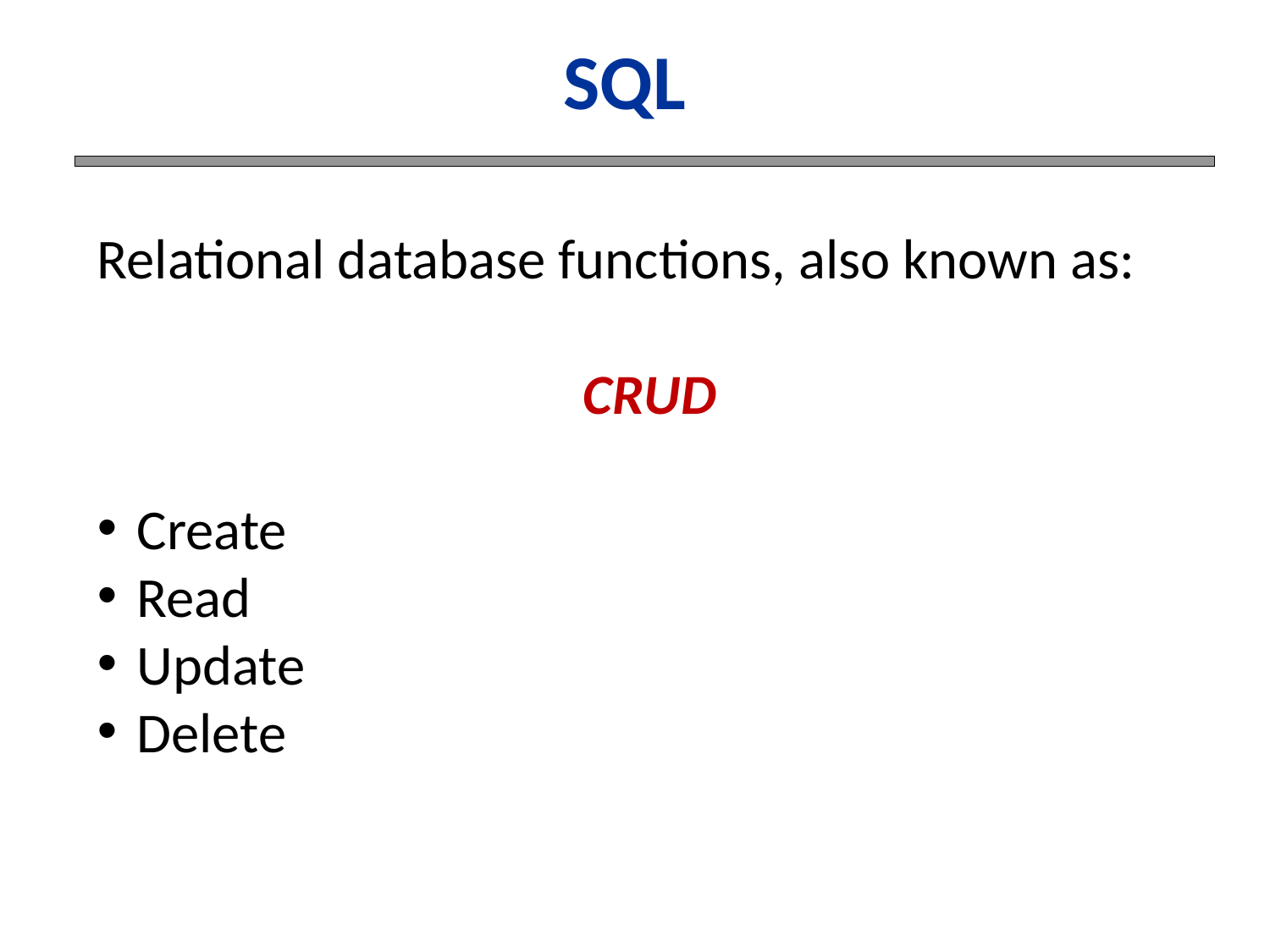

# SQL

Relational database functions, also known as:

CRUD

Create
Read
Update
Delete